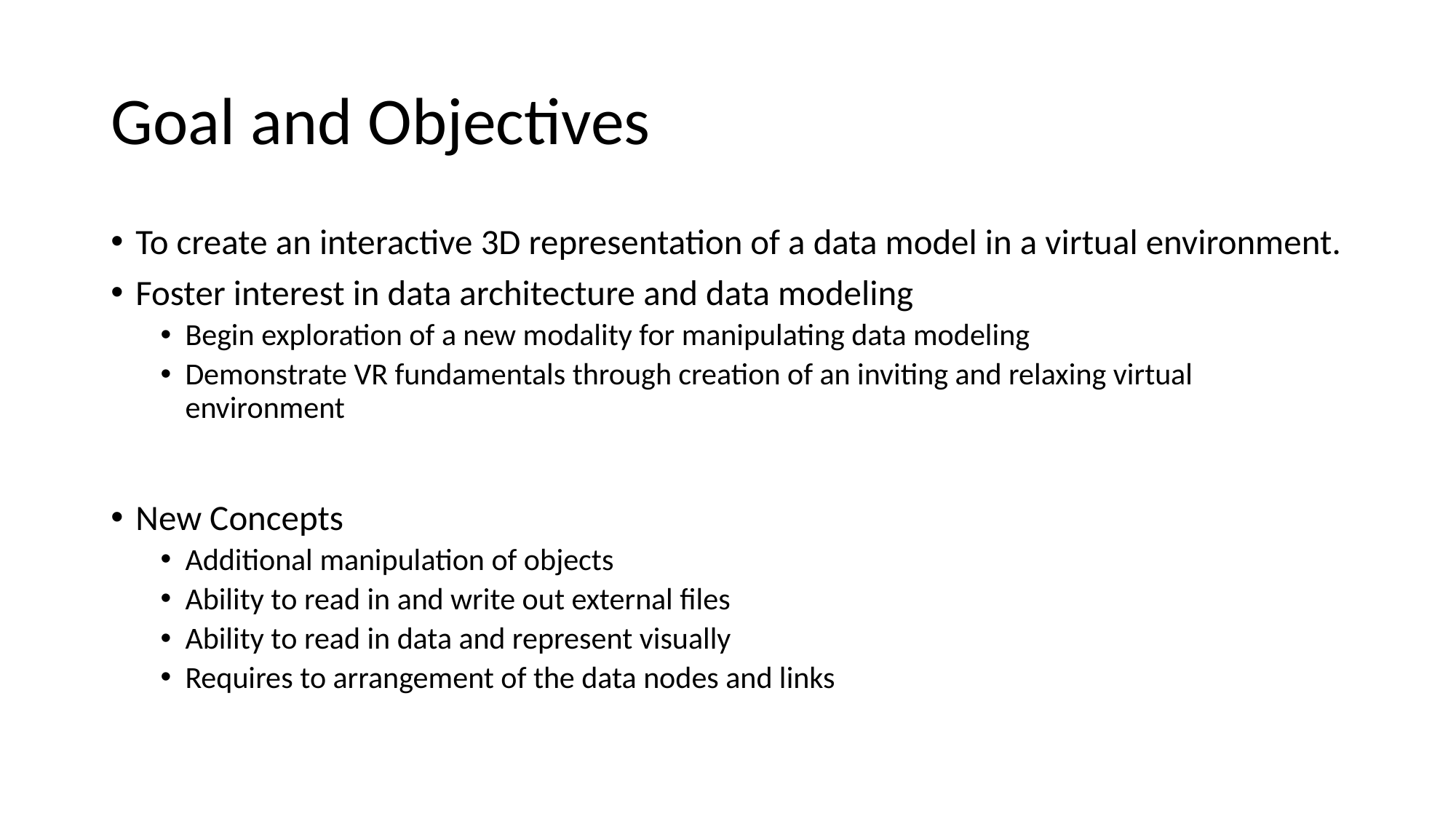

# Goal and Objectives
To create an interactive 3D representation of a data model in a virtual environment.
Foster interest in data architecture and data modeling
Begin exploration of a new modality for manipulating data modeling
Demonstrate VR fundamentals through creation of an inviting and relaxing virtual environment

New Concepts
Additional manipulation of objects
Ability to read in and write out external files
Ability to read in data and represent visually
Requires to arrangement of the data nodes and links